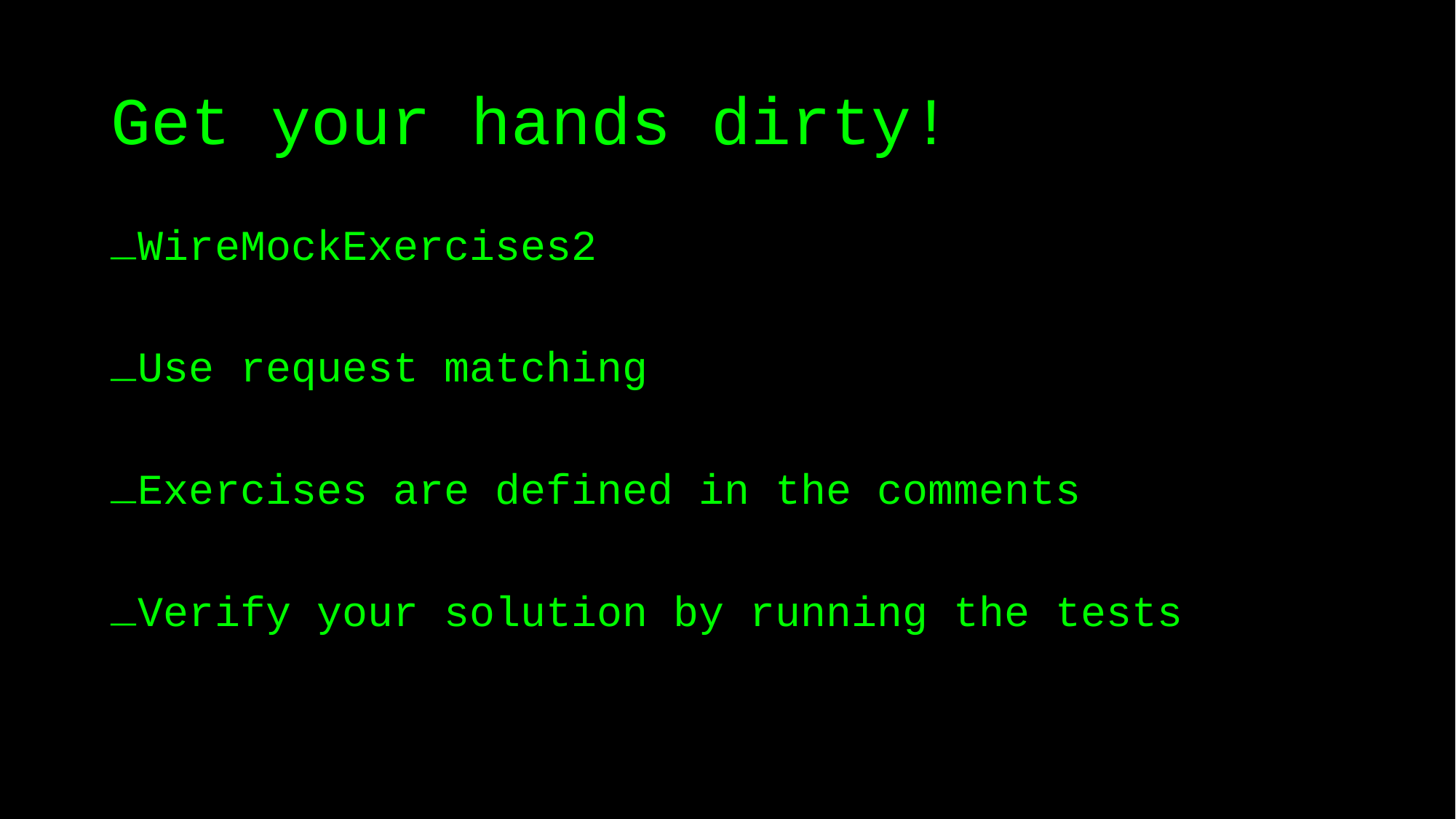

# Get your hands dirty!
WireMockExercises2

Use request matching

Exercises are defined in the comments

Verify your solution by running the tests